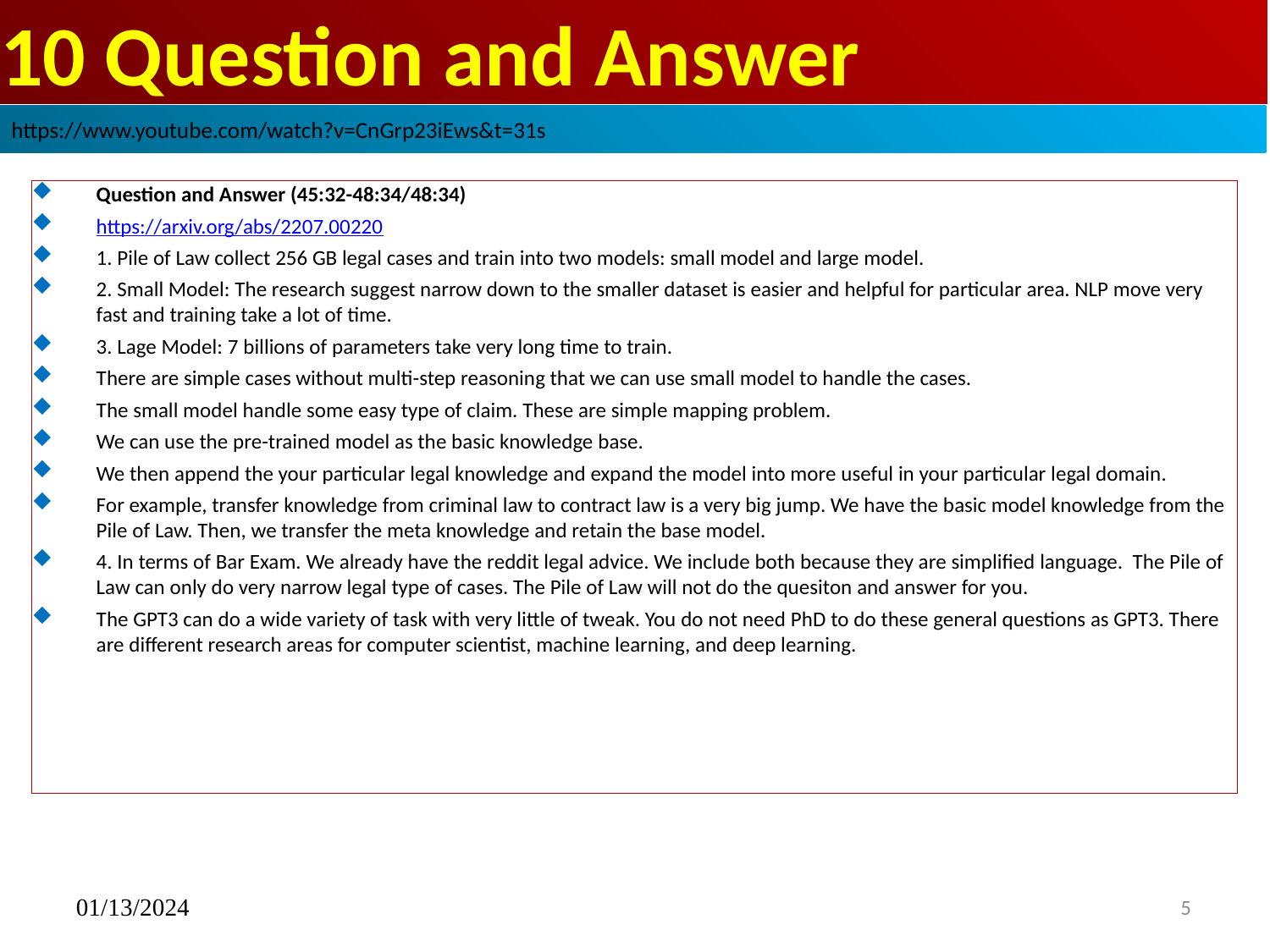

# 10 Question and Answer
https://www.youtube.com/watch?v=CnGrp23iEws&t=31s
Question and Answer (45:32-48:34/48:34)
https://arxiv.org/abs/2207.00220
1. Pile of Law collect 256 GB legal cases and train into two models: small model and large model.
2. Small Model: The research suggest narrow down to the smaller dataset is easier and helpful for particular area. NLP move very fast and training take a lot of time.
3. Lage Model: 7 billions of parameters take very long time to train.
There are simple cases without multi-step reasoning that we can use small model to handle the cases.
The small model handle some easy type of claim. These are simple mapping problem.
We can use the pre-trained model as the basic knowledge base.
We then append the your particular legal knowledge and expand the model into more useful in your particular legal domain.
For example, transfer knowledge from criminal law to contract law is a very big jump. We have the basic model knowledge from the Pile of Law. Then, we transfer the meta knowledge and retain the base model.
4. In terms of Bar Exam. We already have the reddit legal advice. We include both because they are simplified language.  The Pile of Law can only do very narrow legal type of cases. The Pile of Law will not do the quesiton and answer for you.
The GPT3 can do a wide variety of task with very little of tweak. You do not need PhD to do these general questions as GPT3. There are different research areas for computer scientist, machine learning, and deep learning.
01/13/2024
5